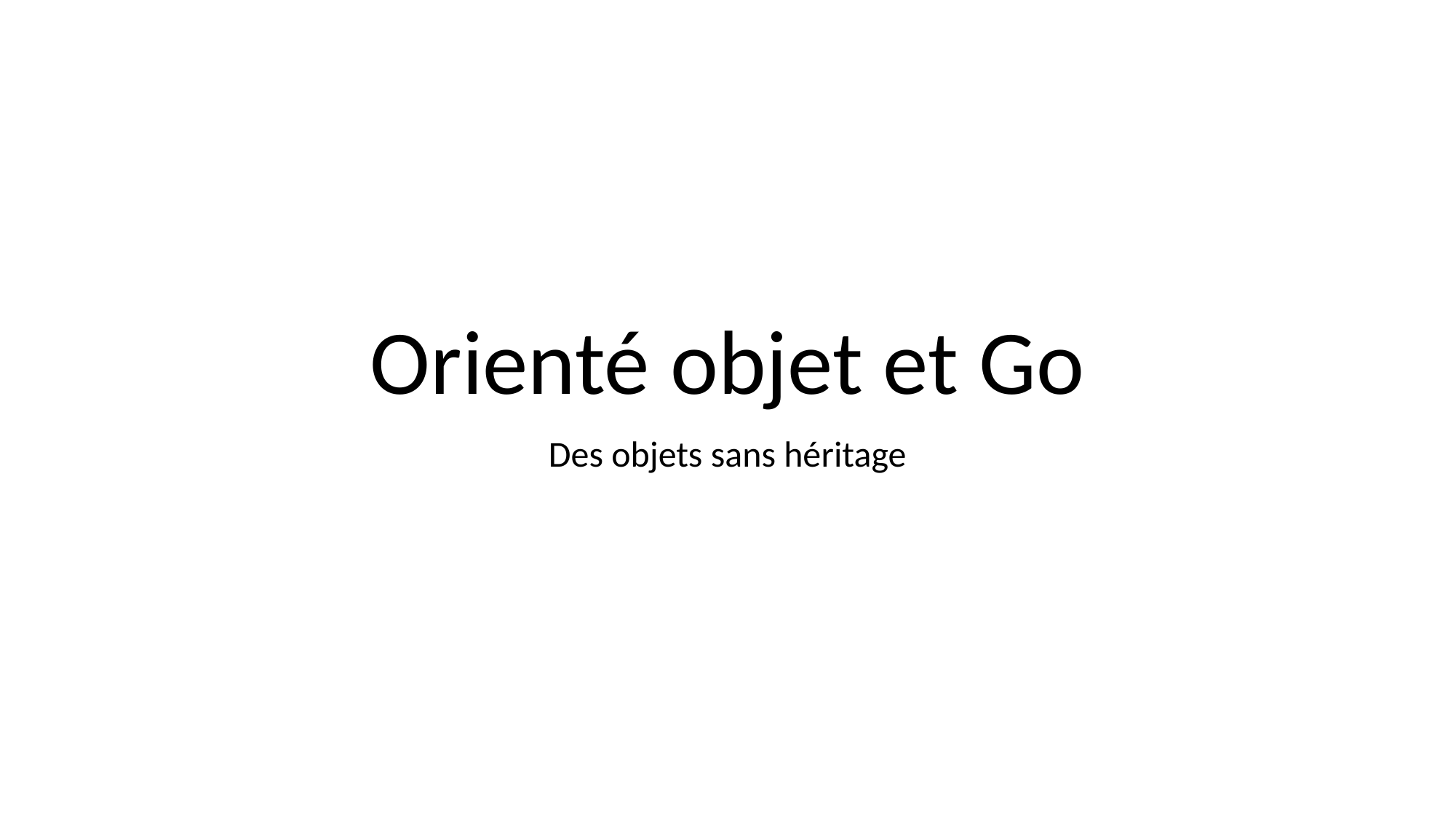

# Orienté objet et Go
Des objets sans héritage